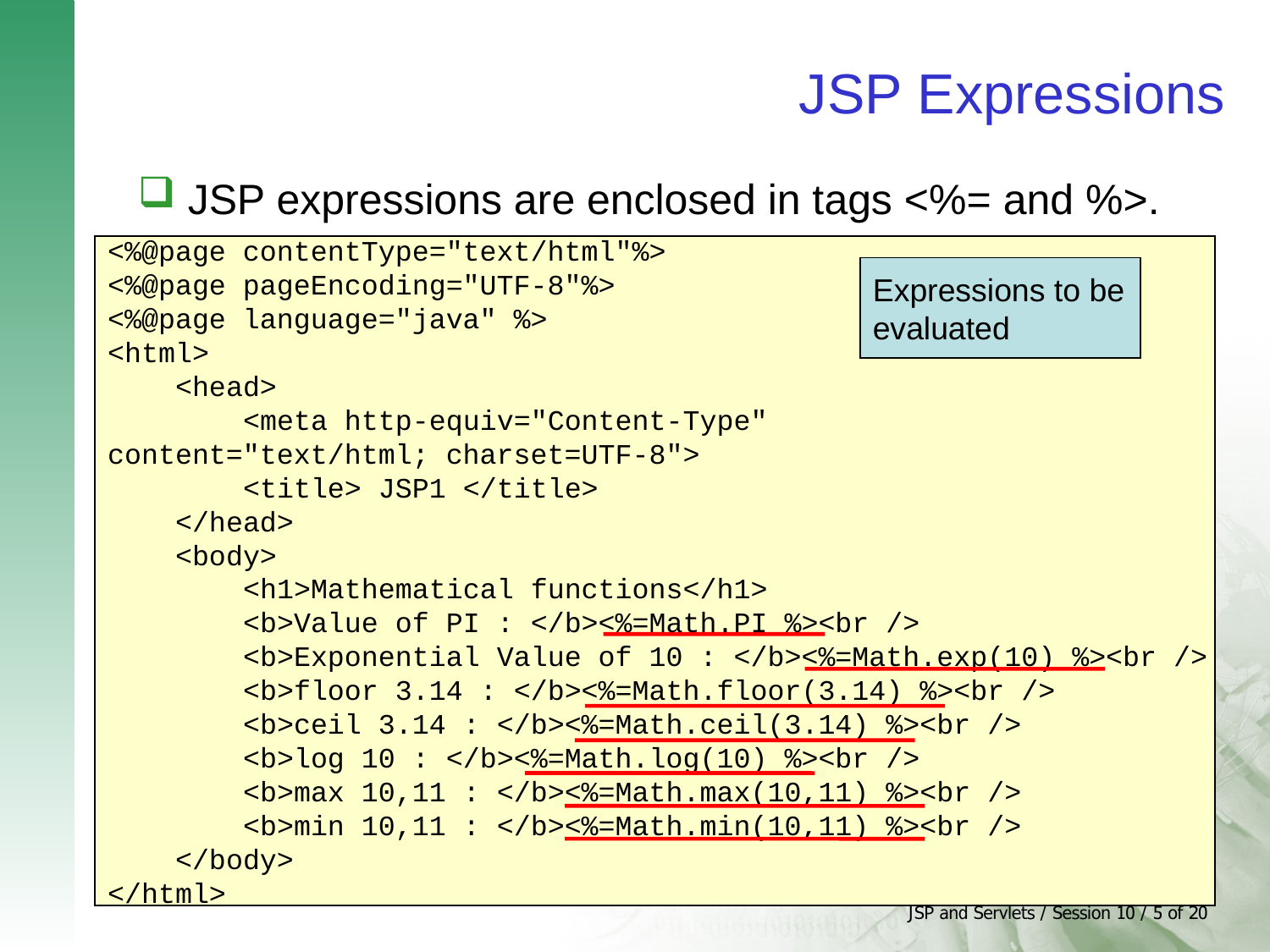

# JSP Expressions
 JSP expressions are enclosed in tags <%= and %>.
<%@page contentType="text/html"%>
<%@page pageEncoding="UTF-8"%>
<%@page language="java" %>
<html>
    <head>
        <meta http-equiv="Content-Type"
content="text/html; charset=UTF-8">
        <title> JSP1 </title>
    </head>
    <body>
        <h1>Mathematical functions</h1>
        <b>Value of PI : </b><%=Math.PI %><br />
        <b>Exponential Value of 10 : </b><%=Math.exp(10) %><br />
        <b>floor 3.14 : </b><%=Math.floor(3.14) %><br />
        <b>ceil 3.14 : </b><%=Math.ceil(3.14) %><br />
        <b>log 10 : </b><%=Math.log(10) %><br />
        <b>max 10,11 : </b><%=Math.max(10,11) %><br />
        <b>min 10,11 : </b><%=Math.min(10,11) %><br />
    </body>
</html>
Expressions to be
evaluated

Demonstration: Example 1